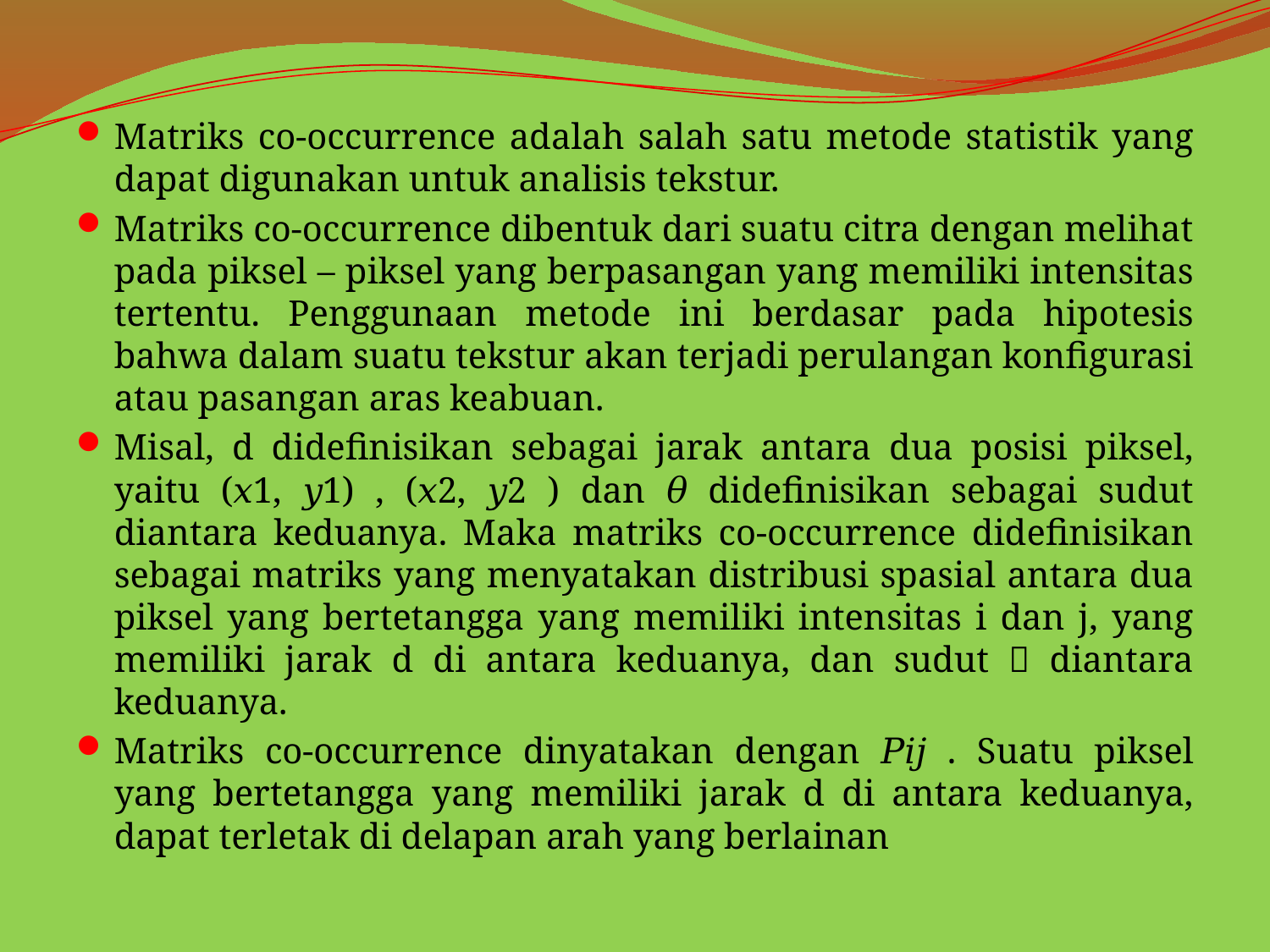

Matriks co-occurrence adalah salah satu metode statistik yang dapat digunakan untuk analisis tekstur.
Matriks co-occurrence dibentuk dari suatu citra dengan melihat pada piksel – piksel yang berpasangan yang memiliki intensitas tertentu. Penggunaan metode ini berdasar pada hipotesis bahwa dalam suatu tekstur akan terjadi perulangan konfigurasi atau pasangan aras keabuan.
Misal, d didefinisikan sebagai jarak antara dua posisi piksel, yaitu (𝑥1, 𝑦1) , (𝑥2, 𝑦2 ) dan 𝜃 didefinisikan sebagai sudut diantara keduanya. Maka matriks co-occurrence didefinisikan sebagai matriks yang menyatakan distribusi spasial antara dua piksel yang bertetangga yang memiliki intensitas i dan j, yang memiliki jarak d di antara keduanya, dan sudut 𝜃 diantara keduanya.
Matriks co-occurrence dinyatakan dengan 𝑃𝑖𝑗 . Suatu piksel yang bertetangga yang memiliki jarak d di antara keduanya, dapat terletak di delapan arah yang berlainan